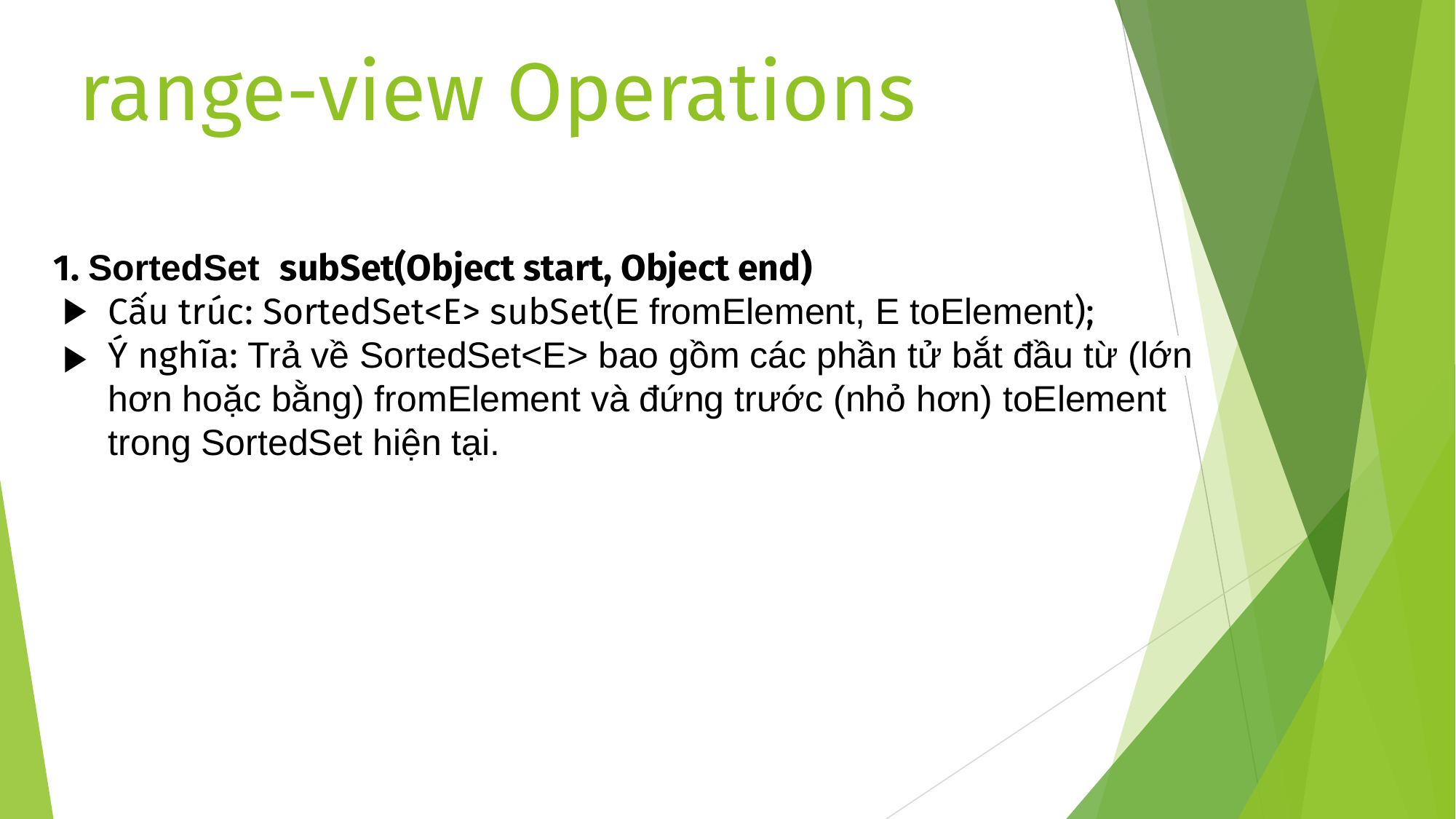

# range-view Operations
1. SortedSet  subSet(Object start, Object end)
Cấu trúc: SortedSet<E> subSet(E fromElement, E toElement);
Ý nghĩa: Trả về SortedSet<E> bao gồm các phần tử bắt đầu từ (lớn hơn hoặc bằng) fromElement và đứng trước (nhỏ hơn) toElement trong SortedSet hiện tại.